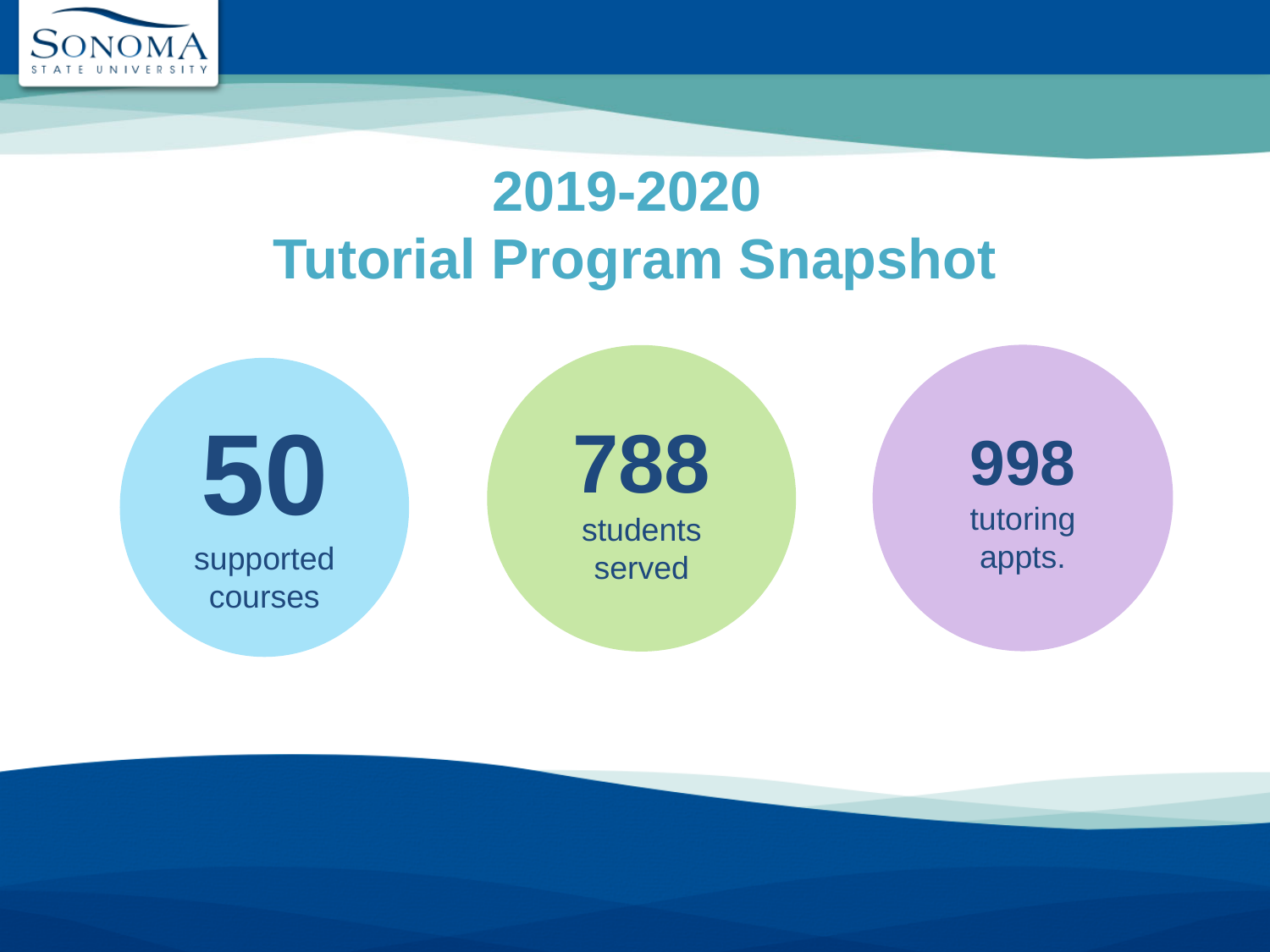

# 2019-2020
Tutorial Program Snapshot

998
tutoring appts.
788
students served
50
supported courses